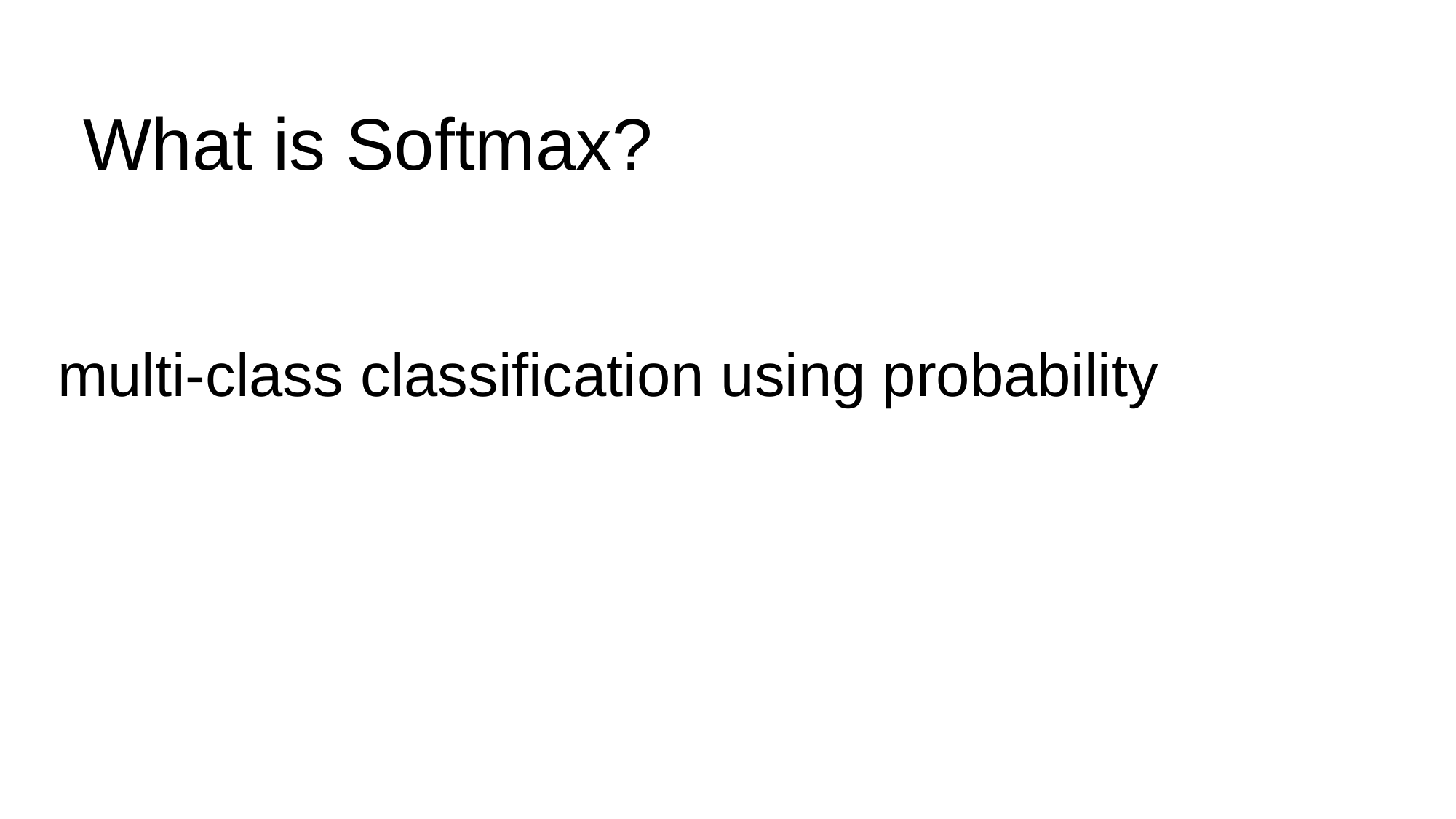

What is Softmax?
multi-class classification using probability